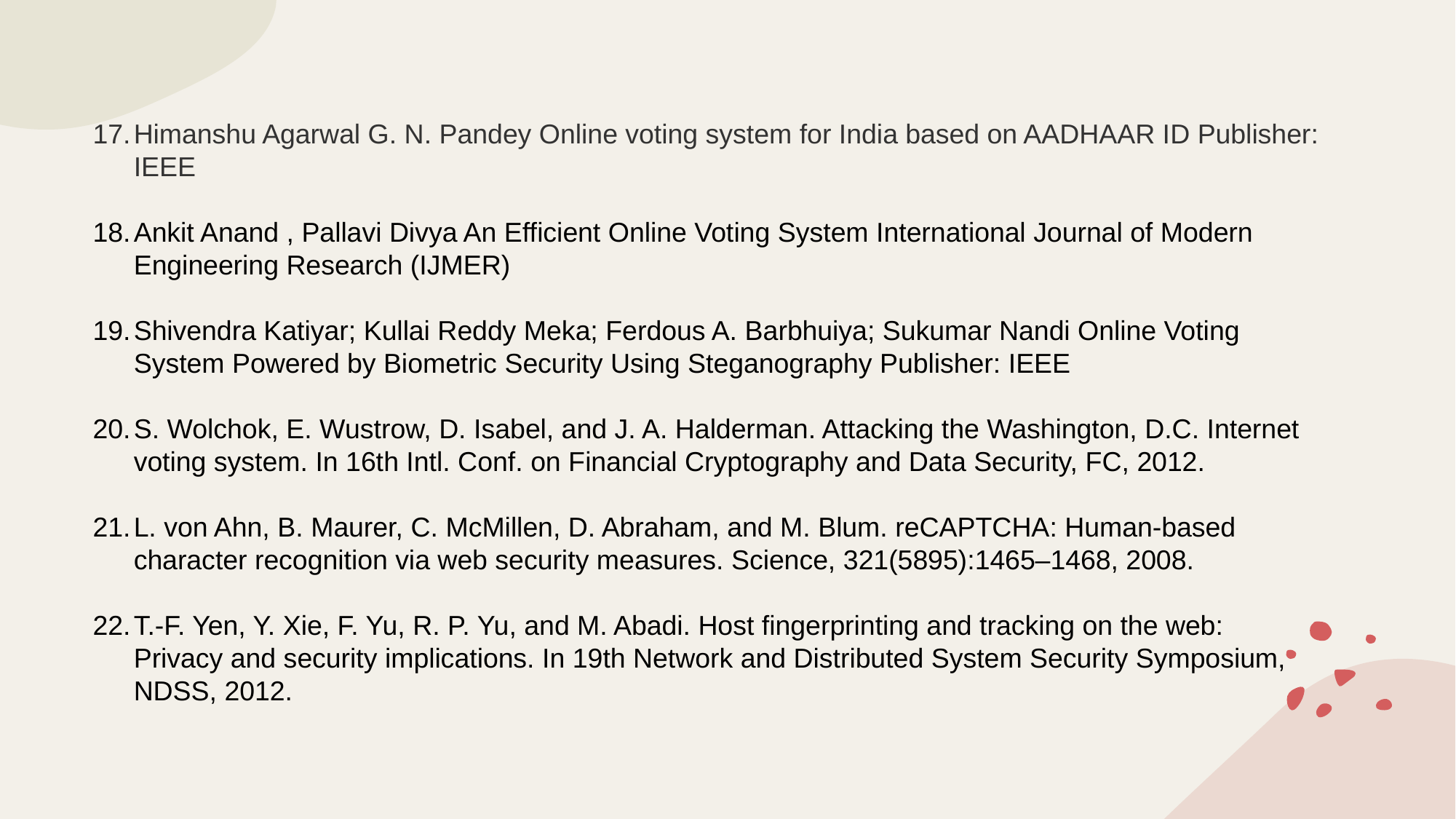

Himanshu Agarwal G. N. Pandey Online voting system for India based on AADHAAR ID Publisher: IEEE

Ankit Anand , Pallavi Divya An Efficient Online Voting System International Journal of Modern Engineering Research (IJMER)

Shivendra Katiyar; Kullai Reddy Meka; Ferdous A. Barbhuiya; Sukumar Nandi Online Voting System Powered by Biometric Security Using Steganography Publisher: IEEE

S. Wolchok, E. Wustrow, D. Isabel, and J. A. Halderman. Attacking the Washington, D.C. Internet voting system. In 16th Intl. Conf. on Financial Cryptography and Data Security, FC, 2012.

L. von Ahn, B. Maurer, C. McMillen, D. Abraham, and M. Blum. reCAPTCHA: Human-based character recognition via web security measures. Science, 321(5895):1465–1468, 2008.

T.-F. Yen, Y. Xie, F. Yu, R. P. Yu, and M. Abadi. Host fingerprinting and tracking on the web: Privacy and security implications. In 19th Network and Distributed System Security Symposium, NDSS, 2012.